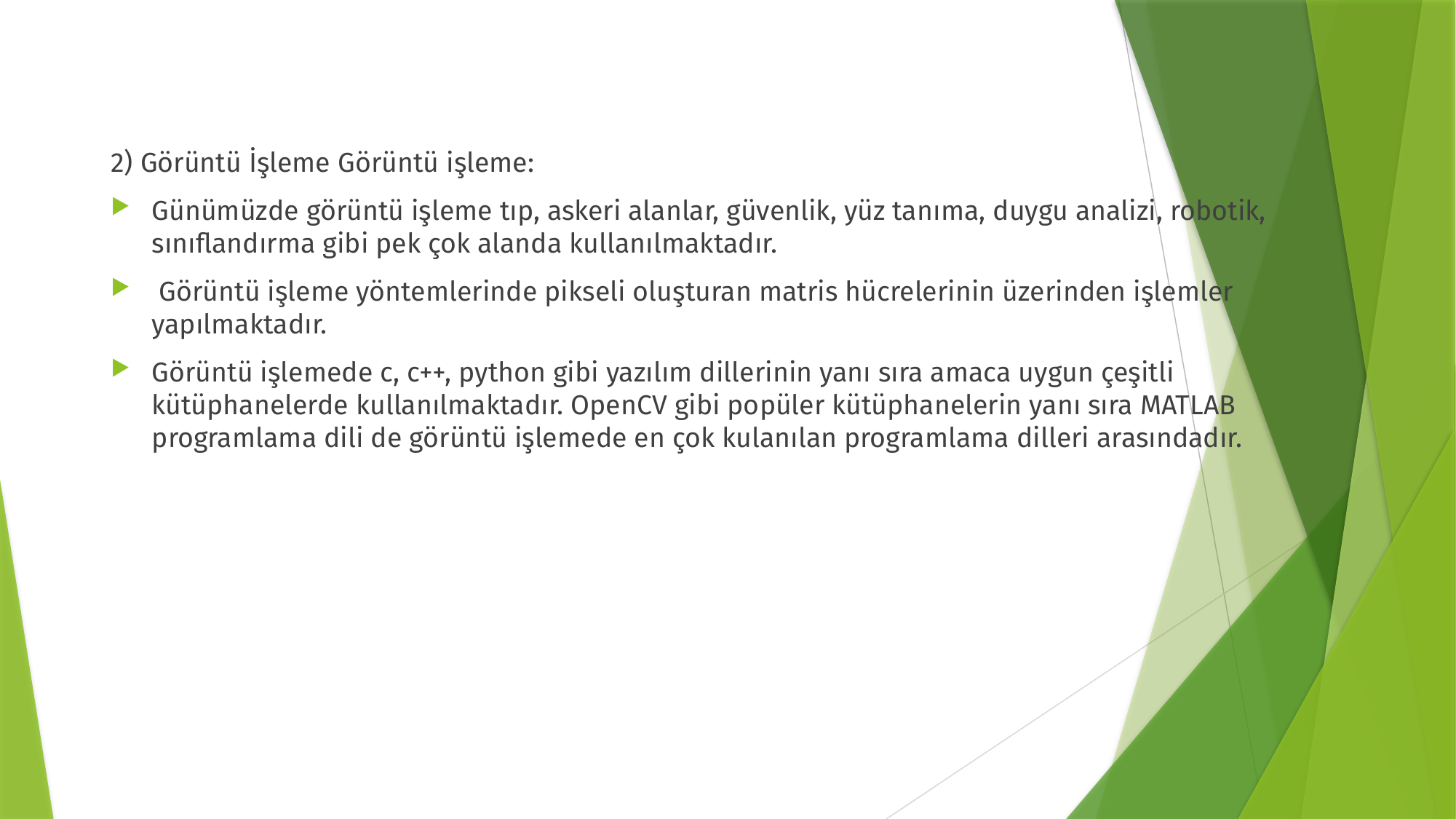

2) Görüntü İşleme Görüntü işleme:
Günümüzde görüntü işleme tıp, askeri alanlar, güvenlik, yüz tanıma, duygu analizi, robotik, sınıflandırma gibi pek çok alanda kullanılmaktadır.
 Görüntü işleme yöntemlerinde pikseli oluşturan matris hücrelerinin üzerinden işlemler yapılmaktadır.
Görüntü işlemede c, c++, python gibi yazılım dillerinin yanı sıra amaca uygun çeşitli kütüphanelerde kullanılmaktadır. OpenCV gibi popüler kütüphanelerin yanı sıra MATLAB programlama dili de görüntü işlemede en çok kulanılan programlama dilleri arasındadır.